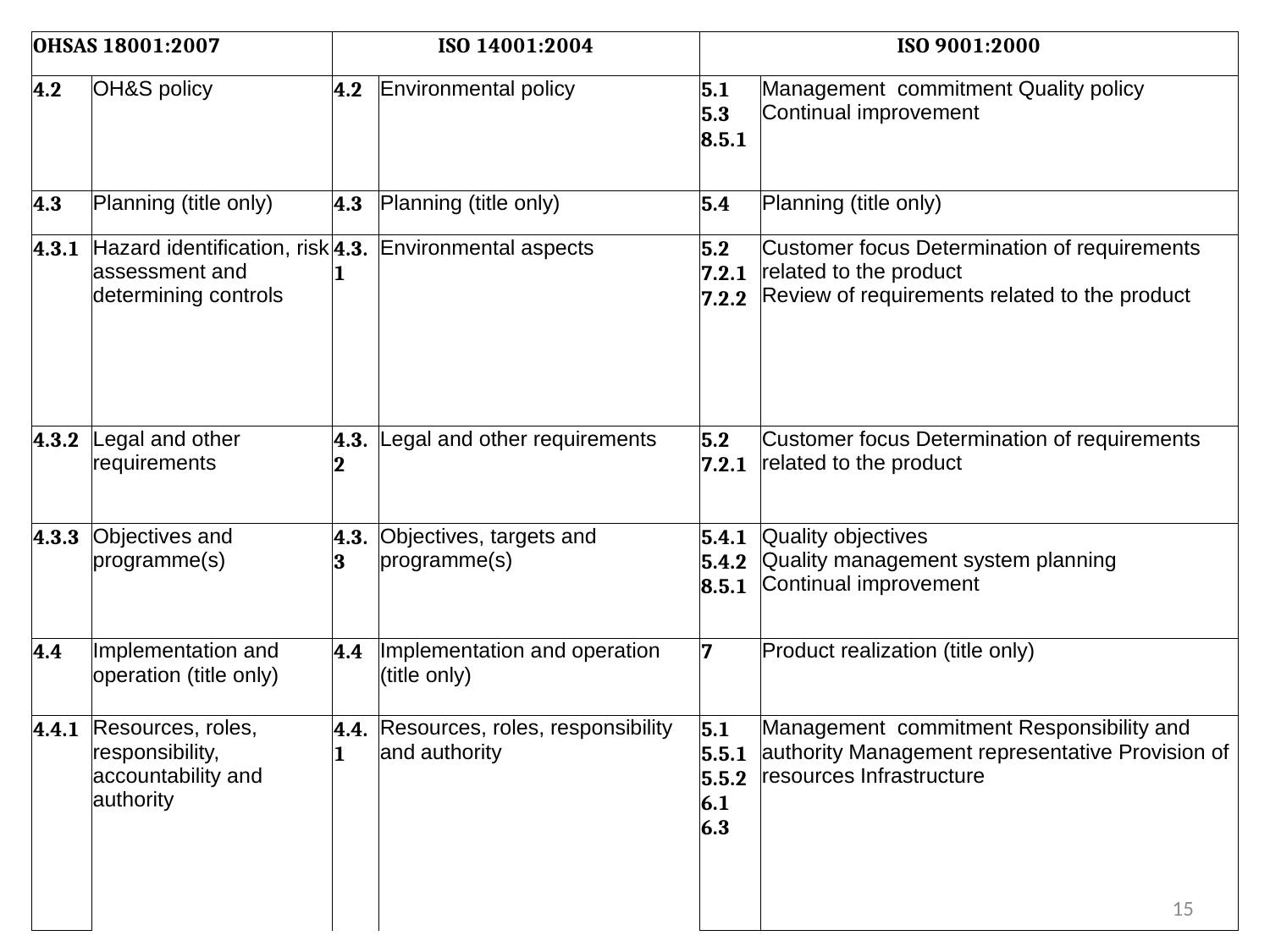

| OHSAS 18001:2007 |  | ISO 14001:2004 |  | ISO 9001:2000 |  |
| --- | --- | --- | --- | --- | --- |
| 4.2 | OH&S policy | 4.2 | Environmental policy | 5.1 5.3 8.5.1 | Management commitment Quality policy Continual improvement |
| 4.3 | Planning (title only) | 4.3 | Planning (title only) | 5.4 | Planning (title only) |
| 4.3.1 | Hazard identification, risk assessment and determining controls | 4.3.1 | Environmental aspects | 5.2 7.2.1 7.2.2 | Customer focus Determination of requirements related to the product Review of requirements related to the product |
| 4.3.2 | Legal and other requirements | 4.3.2 | Legal and other requirements | 5.2 7.2.1 | Customer focus Determination of requirements related to the product |
| 4.3.3 | Objectives and programme(s) | 4.3.3 | Objectives, targets and programme(s) | 5.4.1 5.4.2 8.5.1 | Quality objectives Quality management system planning Continual improvement |
| 4.4 | Implementation and operation (title only) | 4.4 | Implementation and operation (title only) | 7 | Product realization (title only) |
| 4.4.1 | Resources, roles, responsibility, accountability and authority | 4.4.1 | Resources, roles, responsibility and authority | 5.1 5.5.1 5.5.2 6.1 6.3 | Management commitment Responsibility and authority Management representative Provision of resources Infrastructure |
15